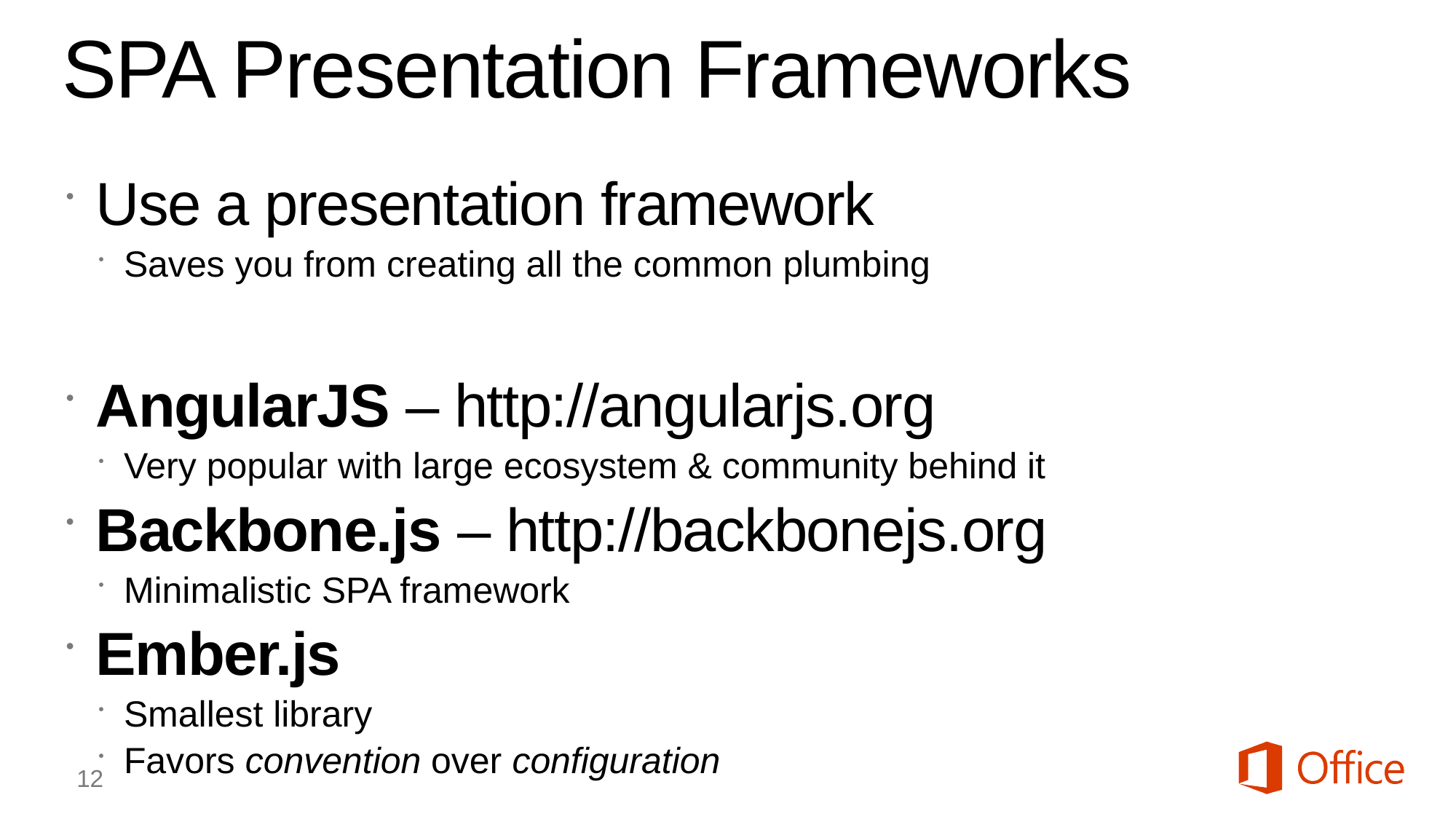

# SPA Presentation Frameworks
Use a presentation framework
Saves you from creating all the common plumbing

AngularJS – http://angularjs.org
Very popular with large ecosystem & community behind it
Backbone.js – http://backbonejs.org
Minimalistic SPA framework
Ember.js
Smallest library
Favors convention over configuration
12